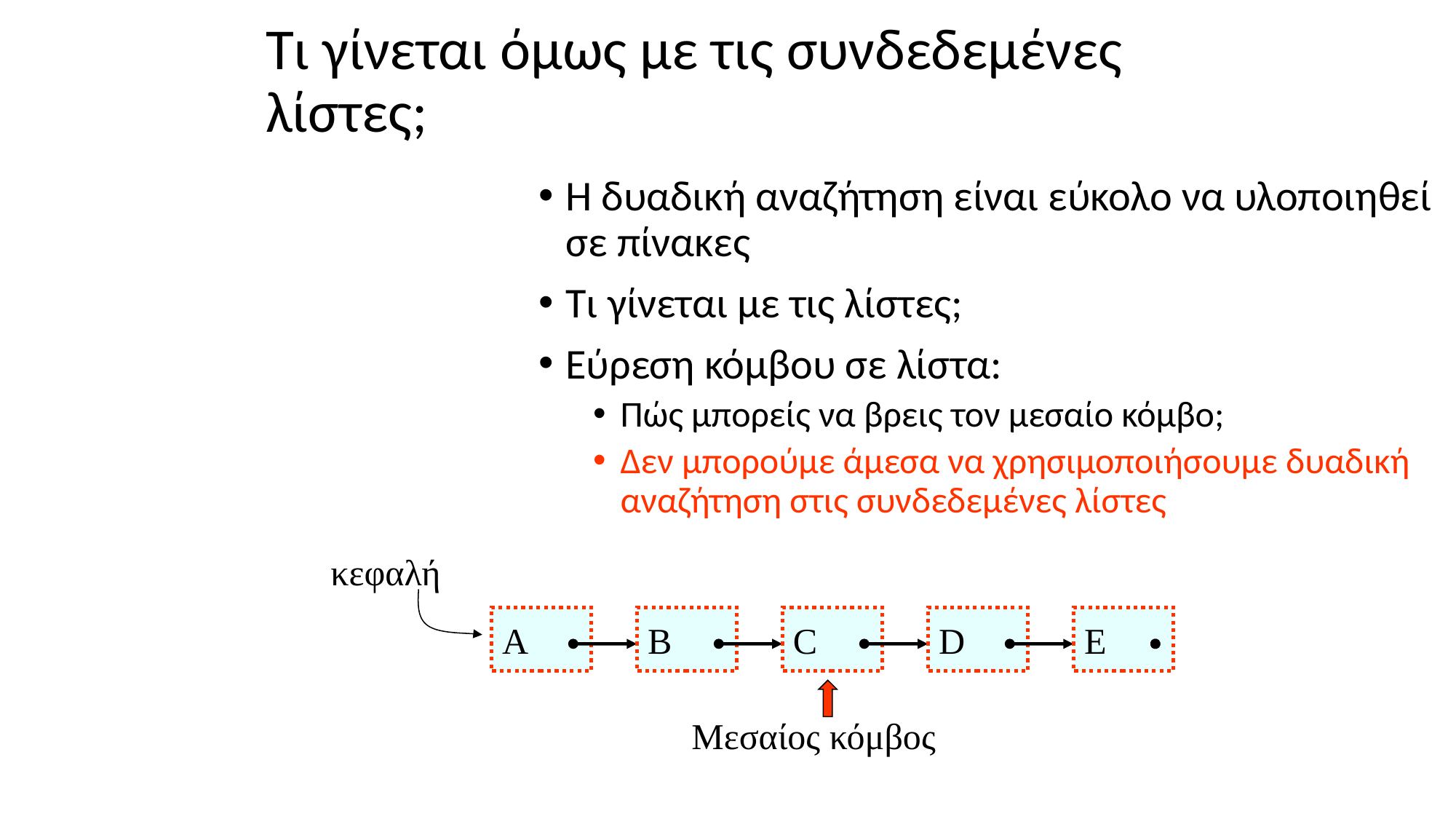

# Τι γίνεται όμως με τις συνδεδεμένες λίστες;
Η δυαδική αναζήτηση είναι εύκολο να υλοποιηθεί σε πίνακες
Τι γίνεται με τις λίστες;
Εύρεση κόμβου σε λίστα:
Πώς μπορείς να βρεις τον μεσαίο κόμβο;
Δεν μπορούμε άμεσα να χρησιμοποιήσουμε δυαδική αναζήτηση στις συνδεδεμένες λίστες
κεφαλή

A
B
C
D
E

Μεσαίος κόμβος